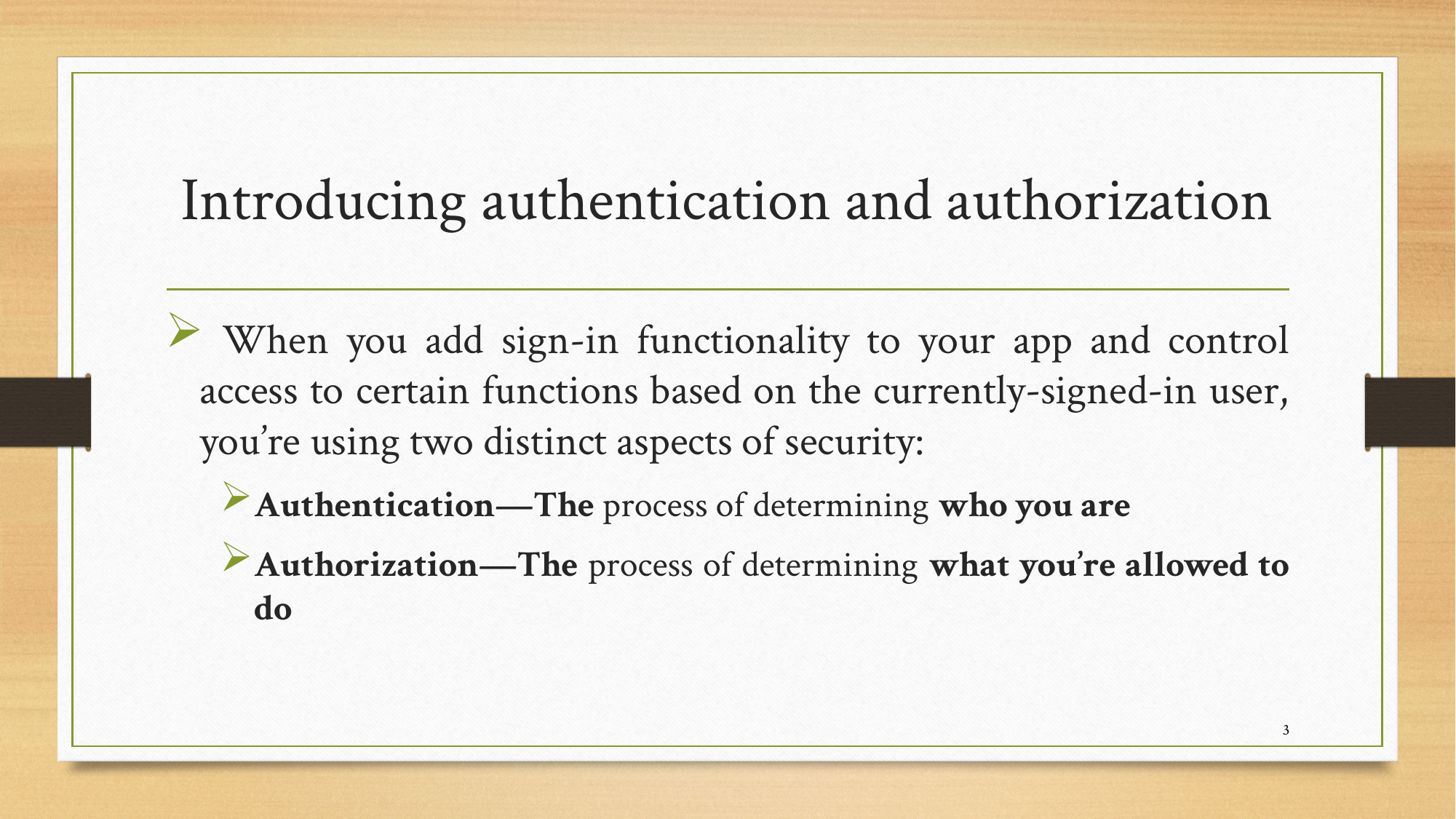

# Introducing authentication and authorization
 When you add sign-in functionality to your app and control access to certain functions based on the currently-signed-in user, you’re using two distinct aspects of security:
Authentication—The process of determining who you are
Authorization—The process of determining what you’re allowed to do
3